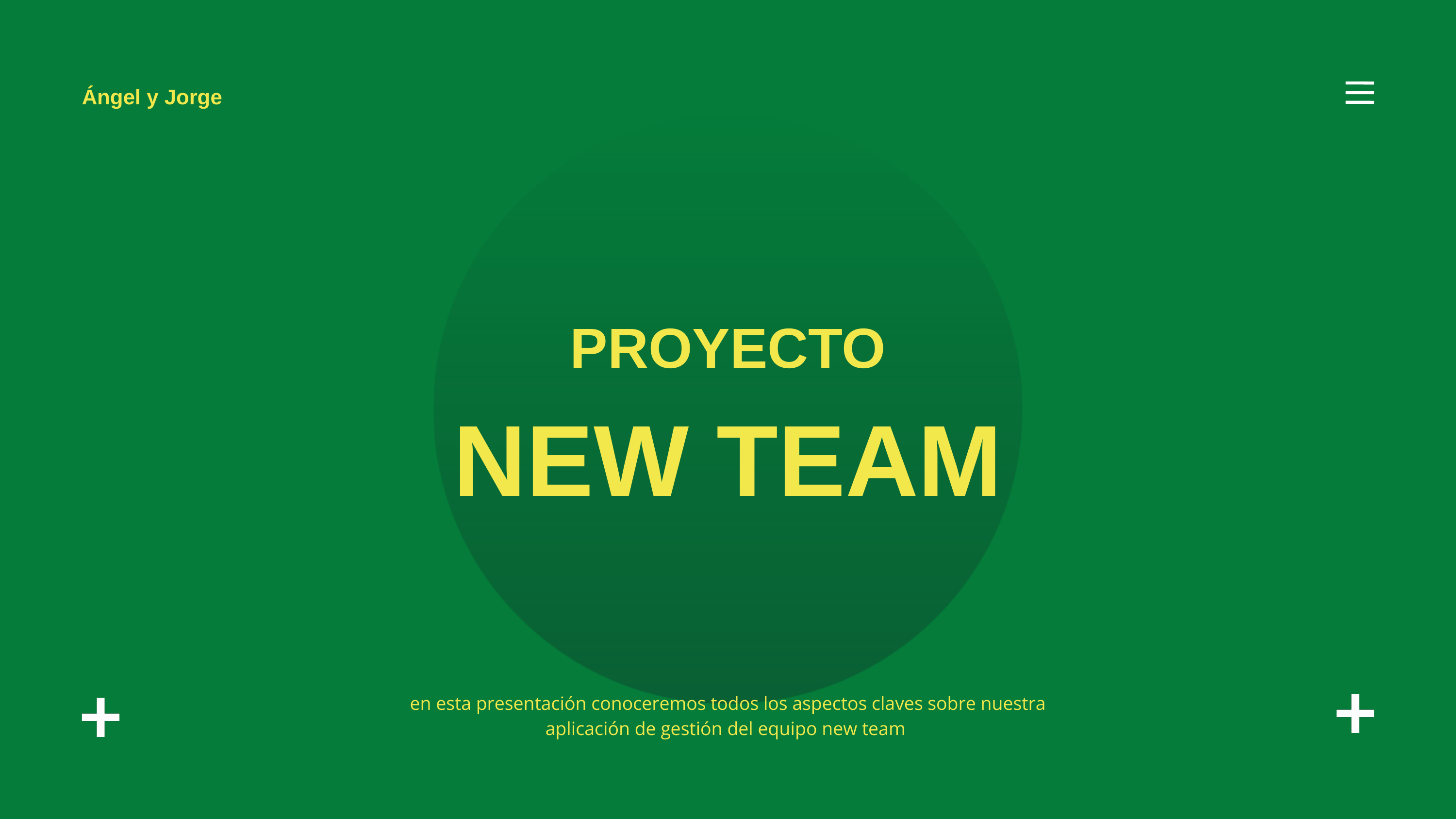

Ángel y Jorge

PROYECTO
NEW TEAM
en esta presentación conoceremos todos los aspectos claves sobre nuestra aplicación de gestión del equipo new team